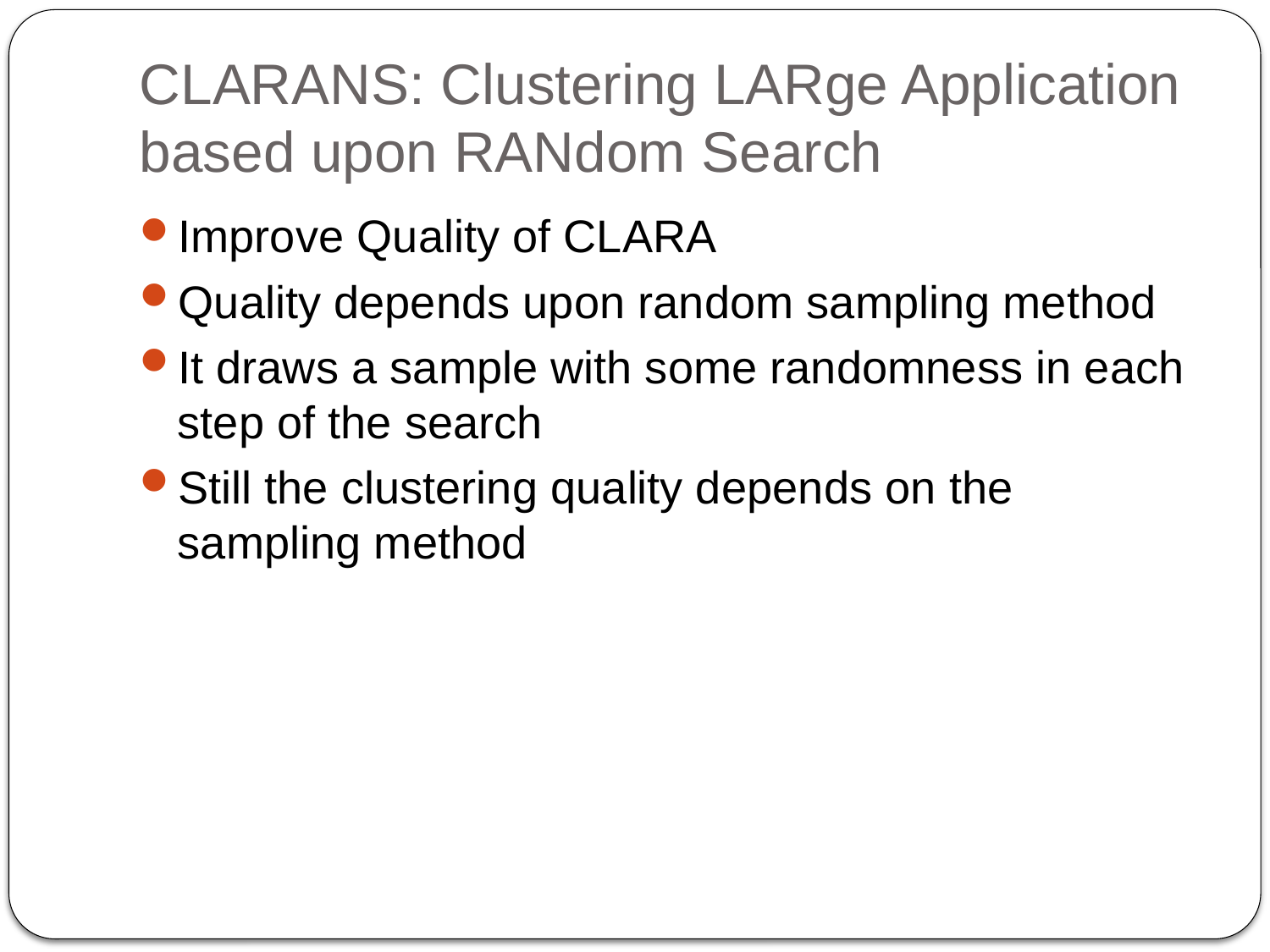

# CLARANS: Clustering LARge Application based upon RANdom Search
Improve Quality of CLARA
Quality depends upon random sampling method
It draws a sample with some randomness in each step of the search
Still the clustering quality depends on the sampling method